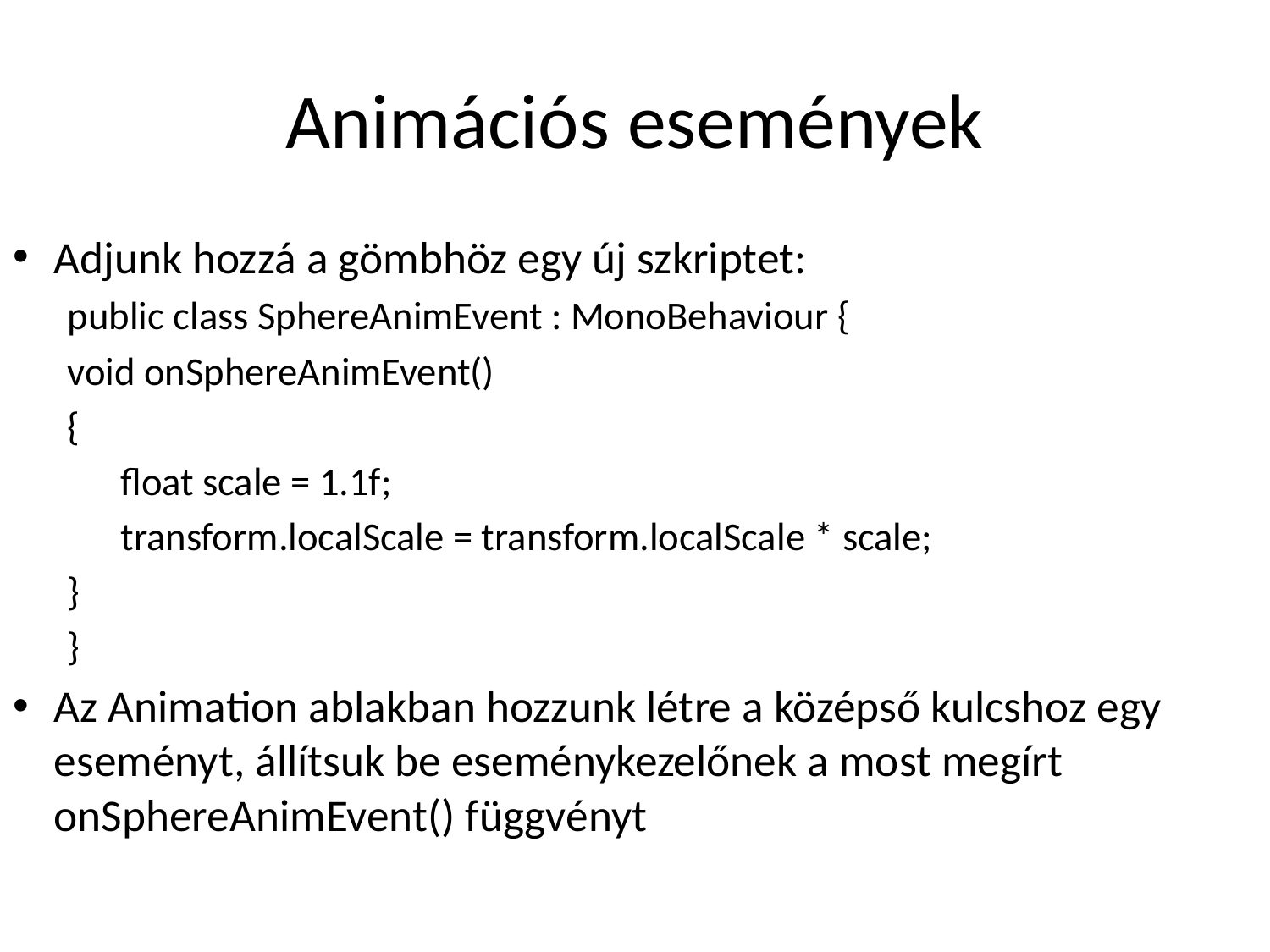

# Animációs események
Adjunk hozzá a gömbhöz egy új szkriptet:
public class SphereAnimEvent : MonoBehaviour {
	void onSphereAnimEvent()
	{
	      float scale = 1.1f;
	      transform.localScale = transform.localScale * scale;
	}
}
Az Animation ablakban hozzunk létre a középső kulcshoz egy eseményt, állítsuk be eseménykezelőnek a most megírt onSphereAnimEvent() függvényt